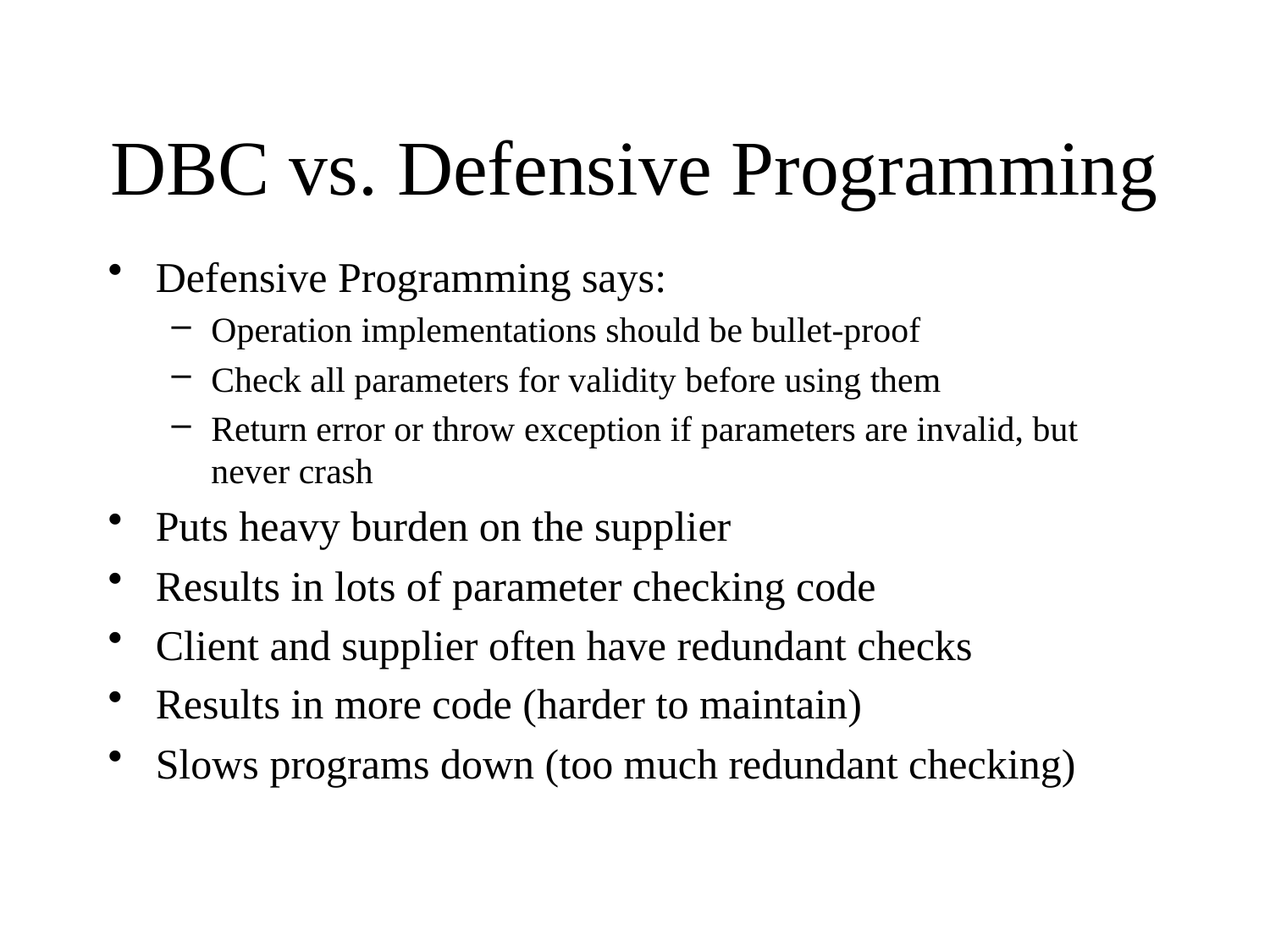

# DBC vs. Defensive Programming
Defensive Programming says:
Operation implementations should be bullet-proof
Check all parameters for validity before using them
Return error or throw exception if parameters are invalid, but never crash
Puts heavy burden on the supplier
Results in lots of parameter checking code
Client and supplier often have redundant checks
Results in more code (harder to maintain)
Slows programs down (too much redundant checking)